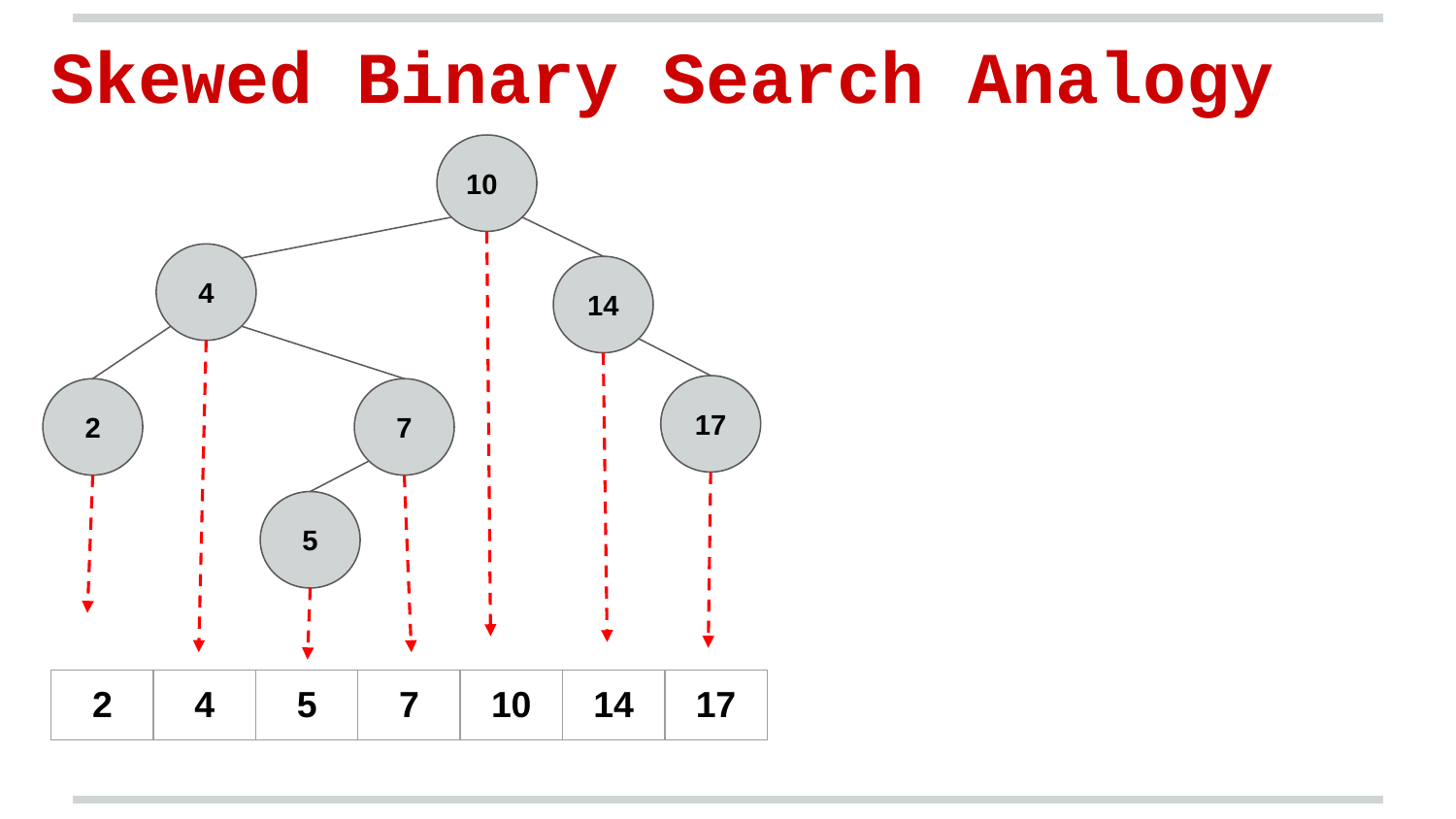

Skewed Binary Search Analogy
10
4
14
17
2
7
5
| 2 | 4 | 5 | 7 | 10 | 14 | 17 |
| --- | --- | --- | --- | --- | --- | --- |